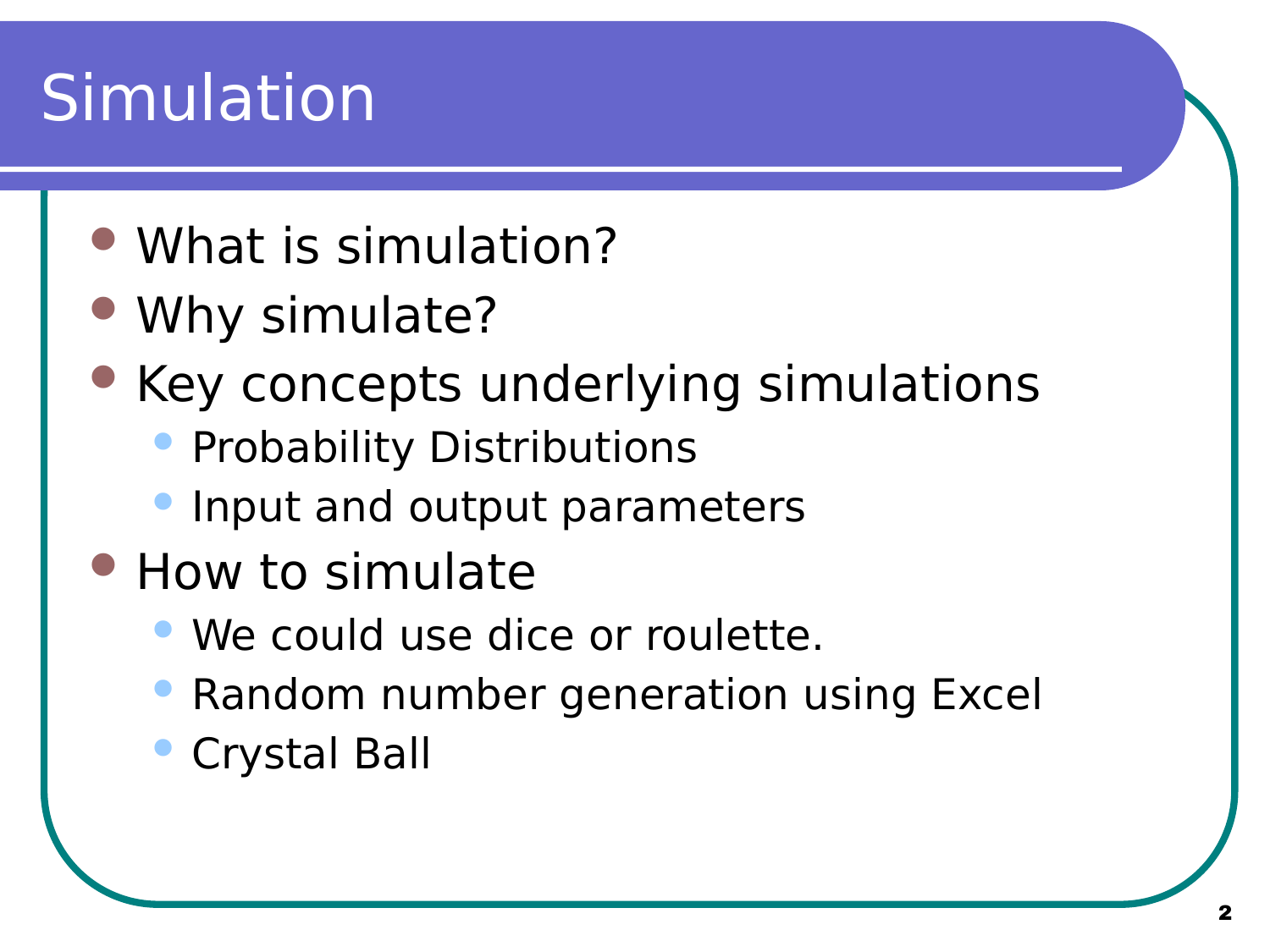

# Simulation
What is simulation?
Why simulate?
Key concepts underlying simulations
Probability Distributions
Input and output parameters
How to simulate
We could use dice or roulette.
Random number generation using Excel
Crystal Ball

2